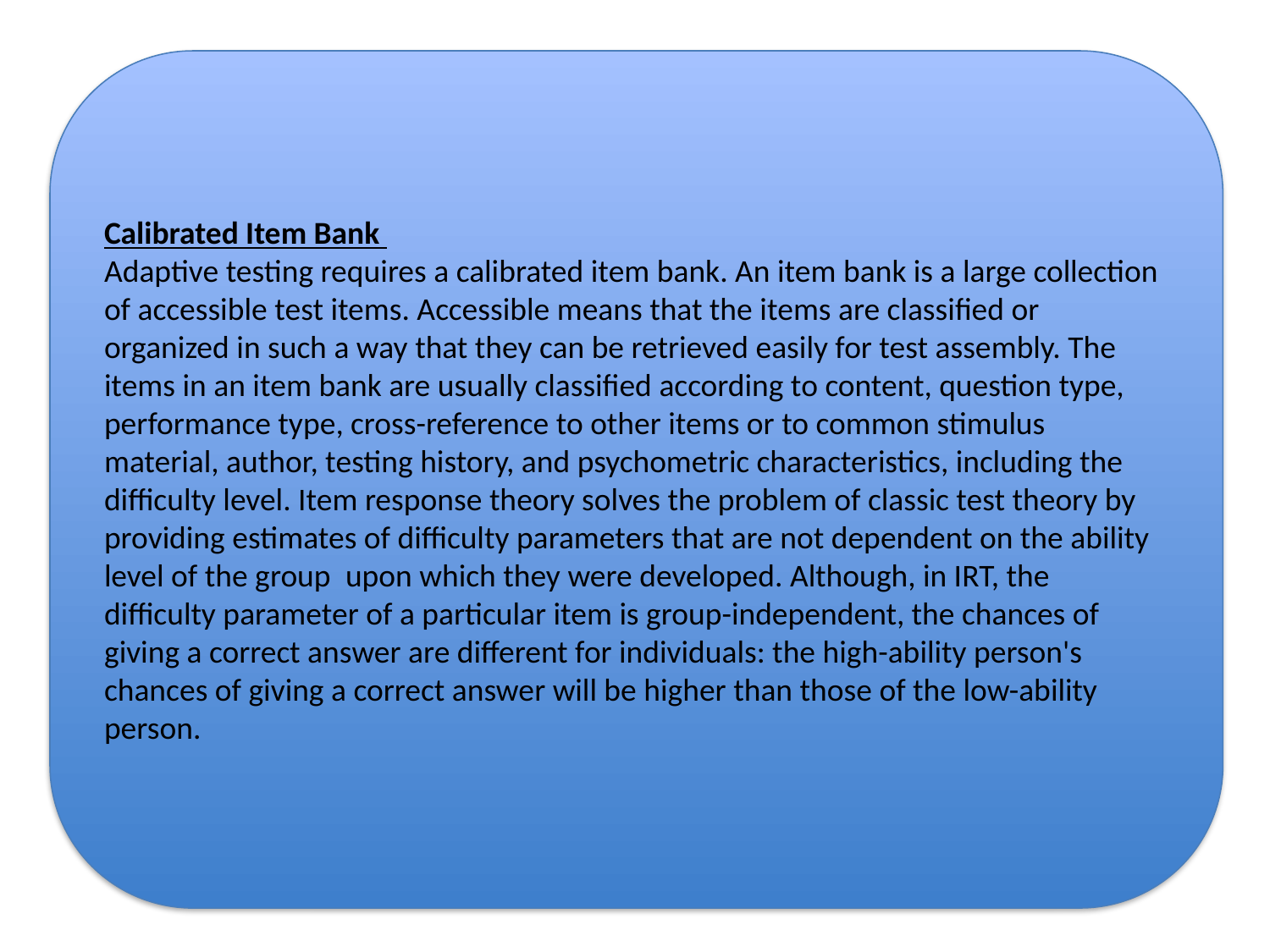

Calibrated Item Bank
Adaptive testing requires a calibrated item bank. An item bank is a large collection of accessible test items. Accessible means that the items are classified or organized in such a way that they can be retrieved easily for test assembly. The items in an item bank are usually classified according to content, question type, performance type, cross-reference to other items or to common stimulus material, author, testing history, and psychometric characteristics, including the difficulty level. Item response theory solves the problem of classic test theory by providing estimates of difficulty parameters that are not dependent on the ability level of the group  upon which they were developed. Although, in IRT, the difficulty parameter of a particular item is group-independent, the chances of giving a correct answer are different for individuals: the high-ability person's chances of giving a correct answer will be higher than those of the low-ability person.